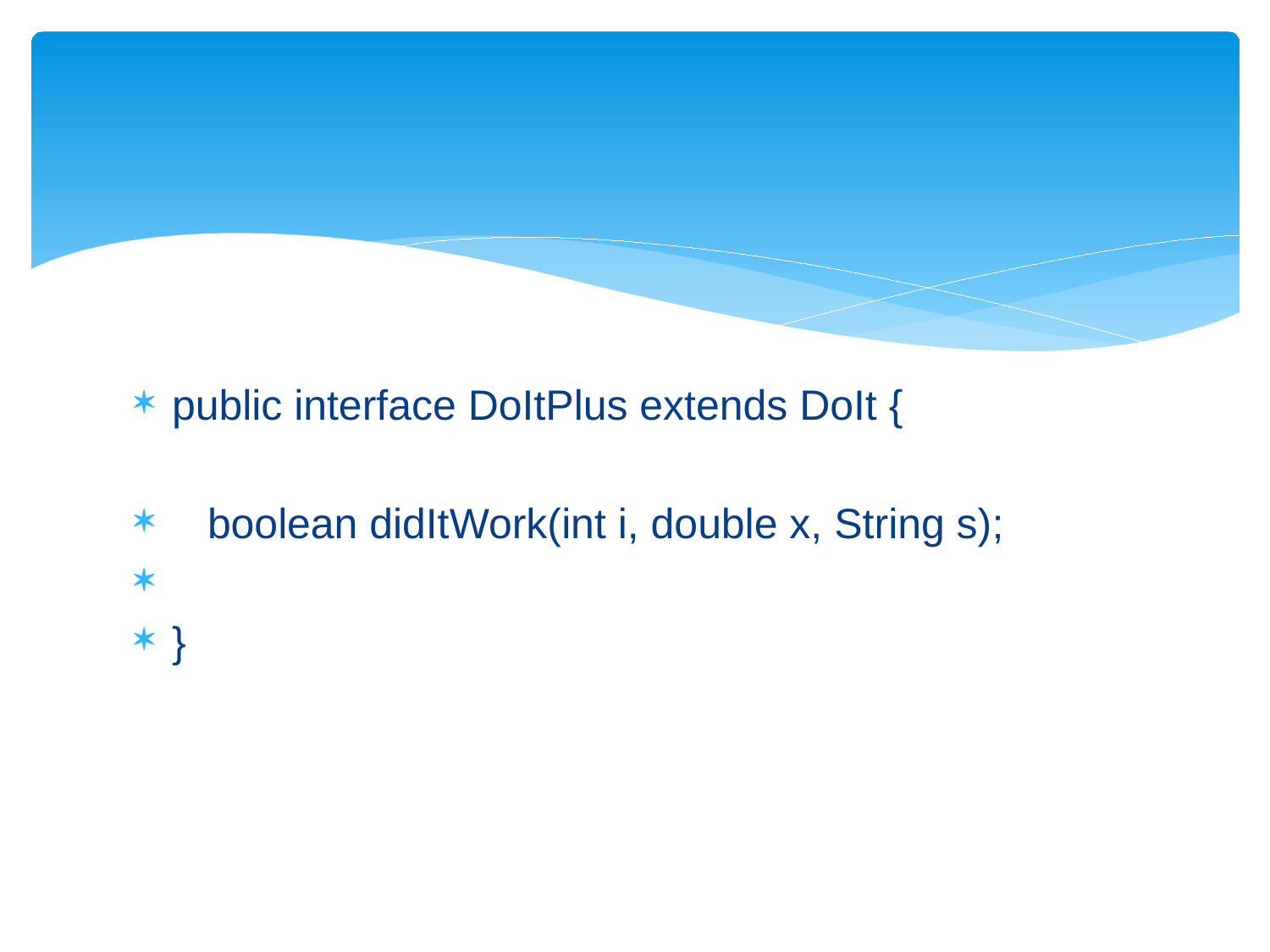

#
public interface DoItPlus extends DoIt {

   boolean didItWork(int i, double x, String s);

}